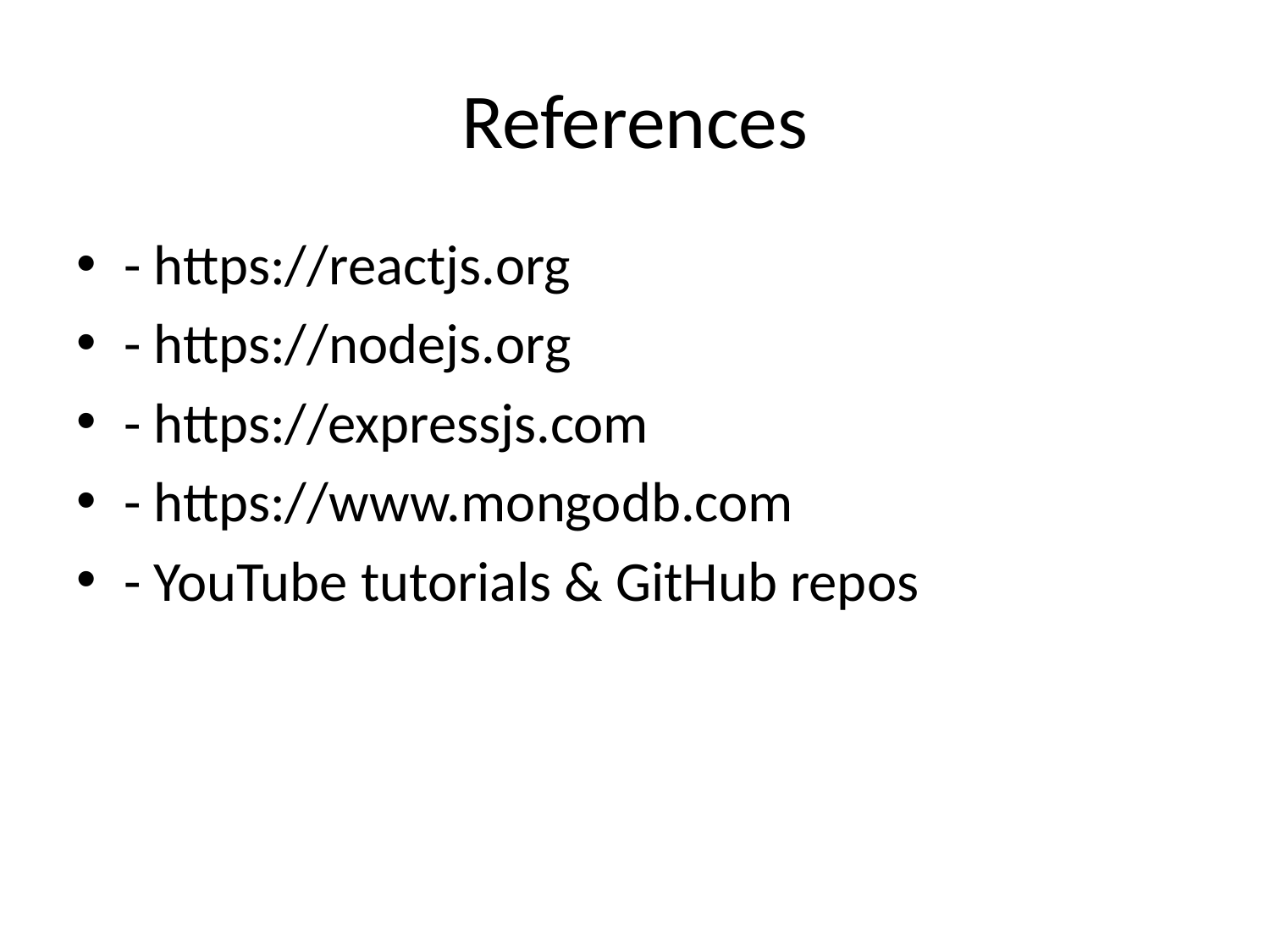

# References
- https://reactjs.org
- https://nodejs.org
- https://expressjs.com
- https://www.mongodb.com
- YouTube tutorials & GitHub repos